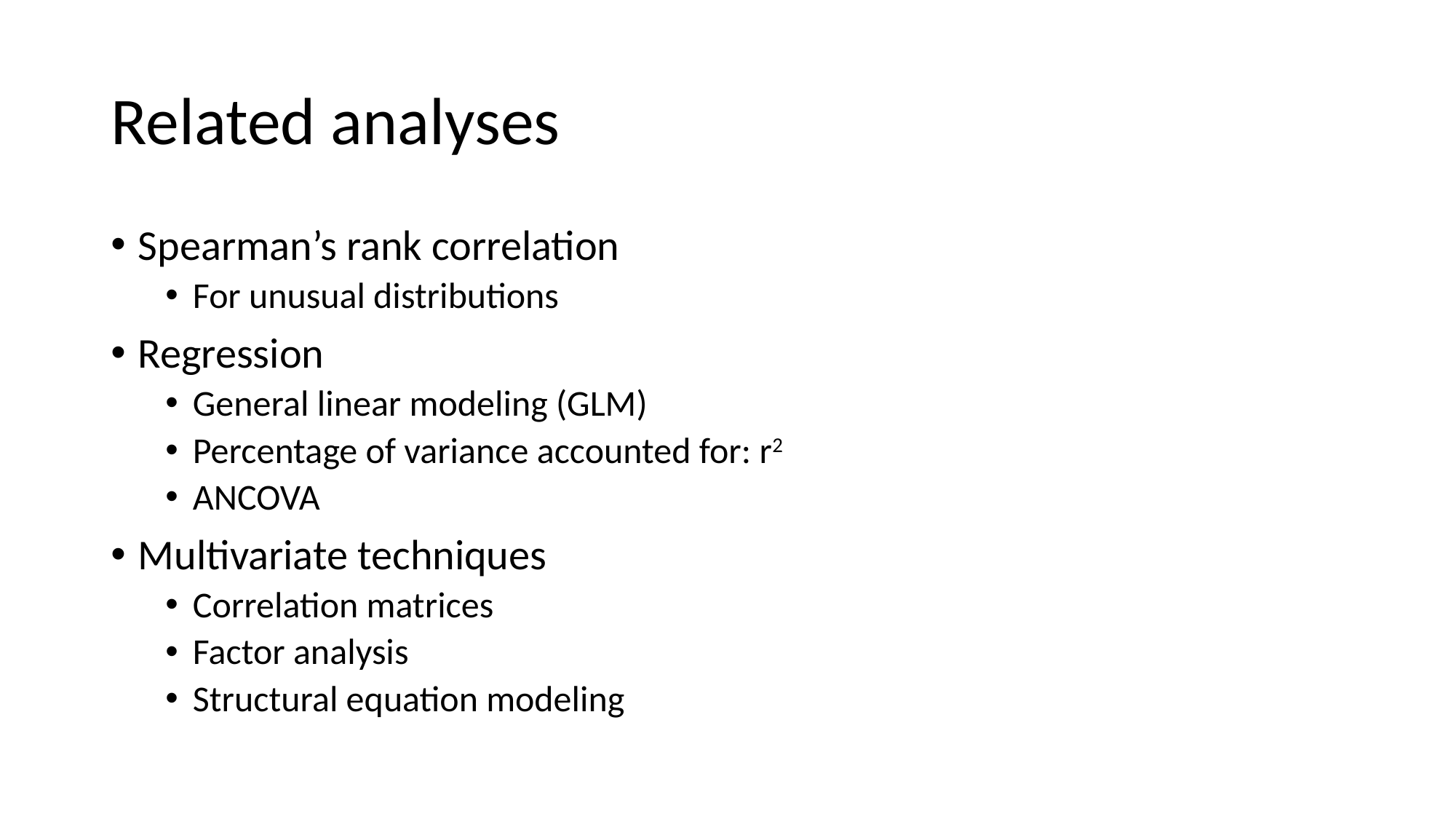

# Related analyses
Spearman’s rank correlation
For unusual distributions
Regression
General linear modeling (GLM)
Percentage of variance accounted for: r2
ANCOVA
Multivariate techniques
Correlation matrices
Factor analysis
Structural equation modeling